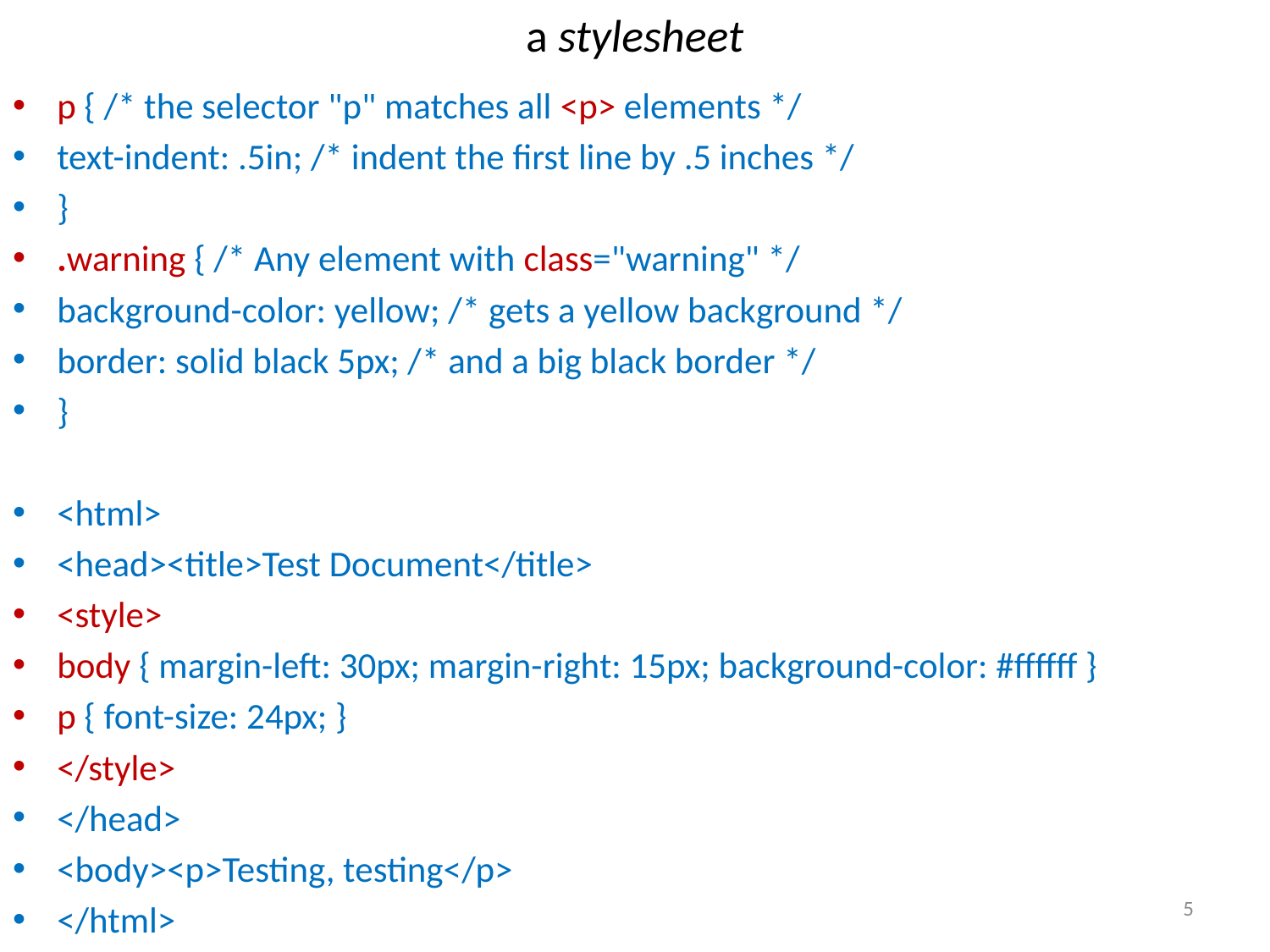

# a stylesheet
p { /* the selector "p" matches all <p> elements */
text-indent: .5in; /* indent the first line by .5 inches */
}
.warning { /* Any element with class="warning" */
background-color: yellow; /* gets a yellow background */
border: solid black 5px; /* and a big black border */
}

<html>
<head><title>Test Document</title>
<style>
body { margin-left: 30px; margin-right: 15px; background-color: #ffffff }
p { font-size: 24px; }
</style>
</head>
<body><p>Testing, testing</p>
</html>
5